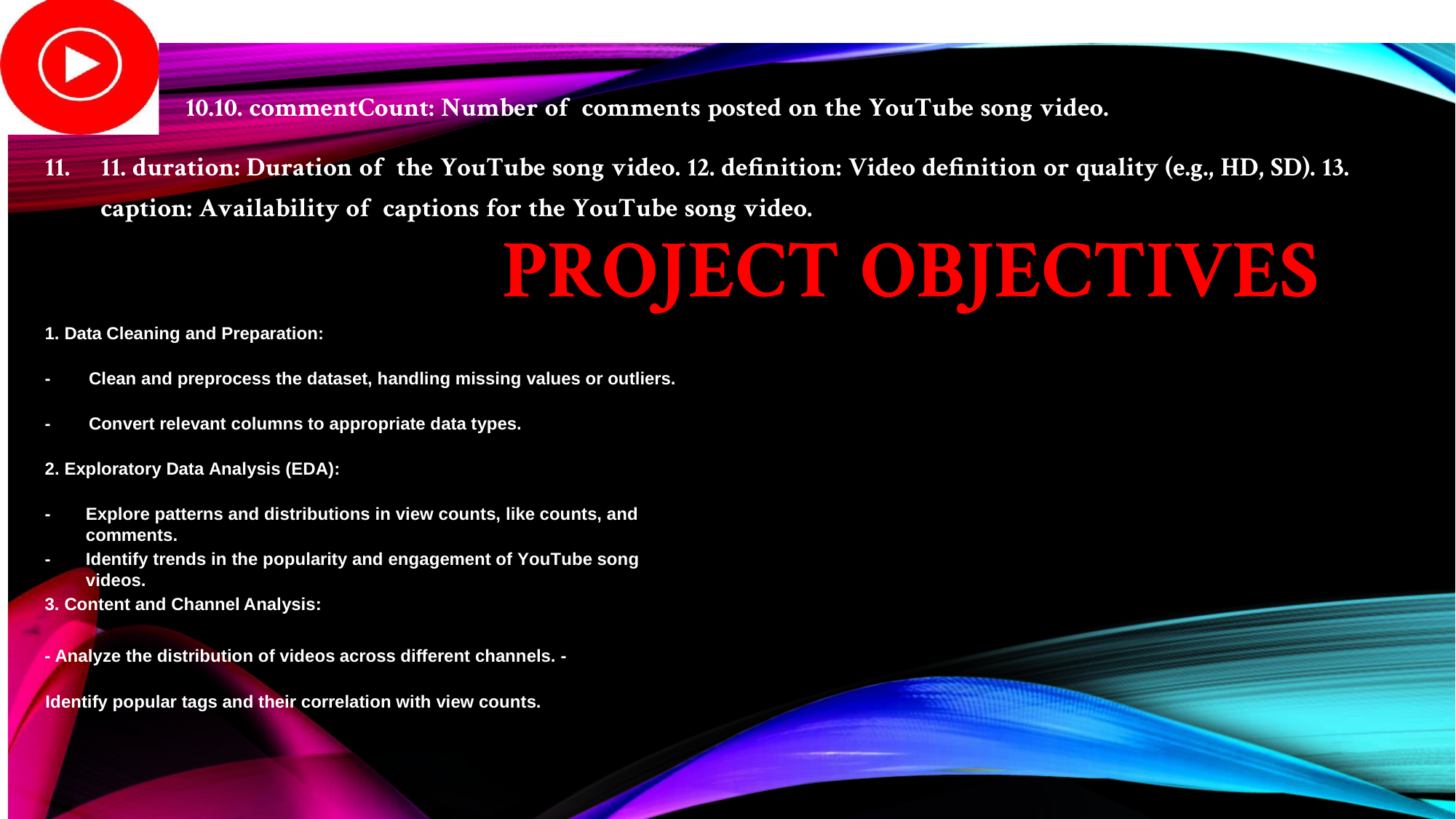

10. commentCount: Number of  comments posted on the YouTube song video.
11. duration: Duration of  the YouTube song video. 12. definition: Video definition or quality (e.g., HD, SD). 13. caption: Availability of  captions for the YouTube song video.
PROJECT OBJECTIVES
1. Data Cleaning and Preparation:
-
Clean and preprocess the dataset, handling missing values or outliers.
-
Convert relevant columns to appropriate data types.
2. Exploratory Data Analysis (EDA):
-
Explore patterns and distributions in view counts, like counts, and comments.
-
Identify trends in the popularity and engagement of YouTube song videos.
3. Content and Channel Analysis:
- Analyze the distribution of videos across different channels. - Identify popular tags and their correlation with view counts.